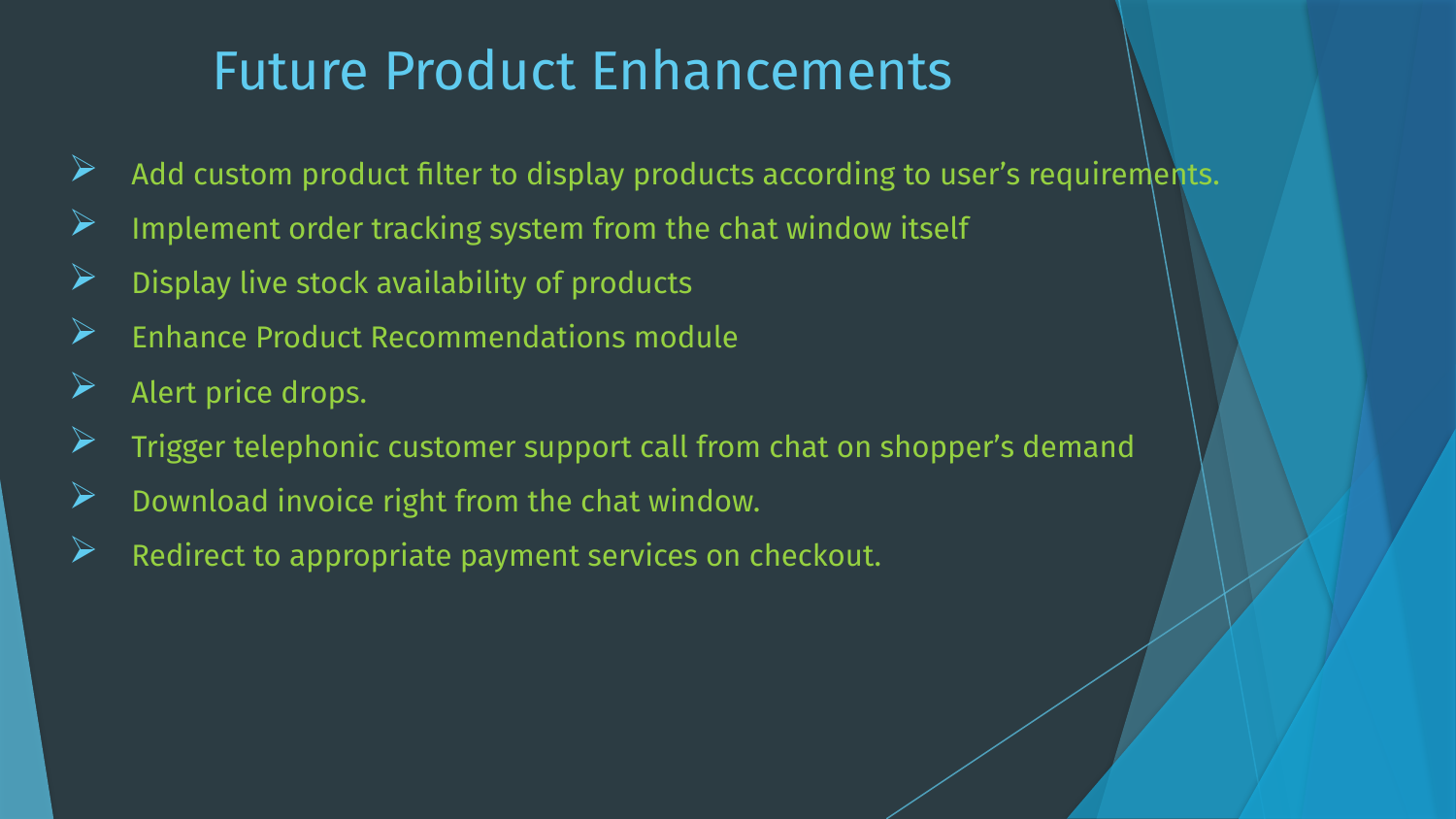

# Future Product Enhancements
 Add custom product filter to display products according to user’s requirements.
 Implement order tracking system from the chat window itself
 Display live stock availability of products
 Enhance Product Recommendations module
 Alert price drops.
 Trigger telephonic customer support call from chat on shopper’s demand
 Download invoice right from the chat window.
 Redirect to appropriate payment services on checkout.